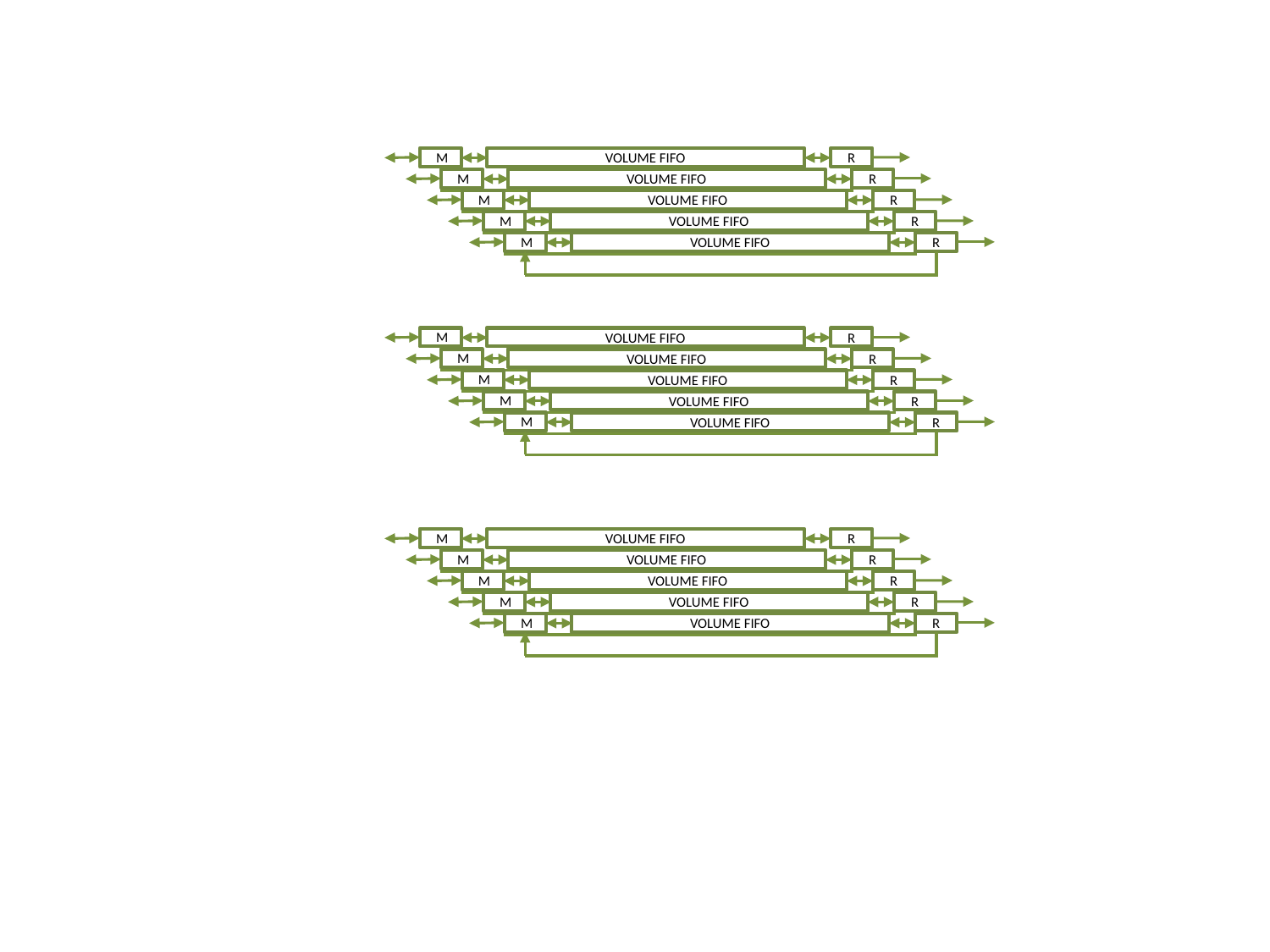

M
VOLUME FIFO
R

M
VOLUME FIFO
R

M
VOLUME FIFO
R

M
VOLUME FIFO
R

M
VOLUME FIFO
R

M
VOLUME FIFO
R

M
VOLUME FIFO
R

M
VOLUME FIFO
R

M
VOLUME FIFO
R

M
VOLUME FIFO
R

M
VOLUME FIFO
R

M
VOLUME FIFO
R

M
VOLUME FIFO
R

M
VOLUME FIFO
R

M
VOLUME FIFO
R